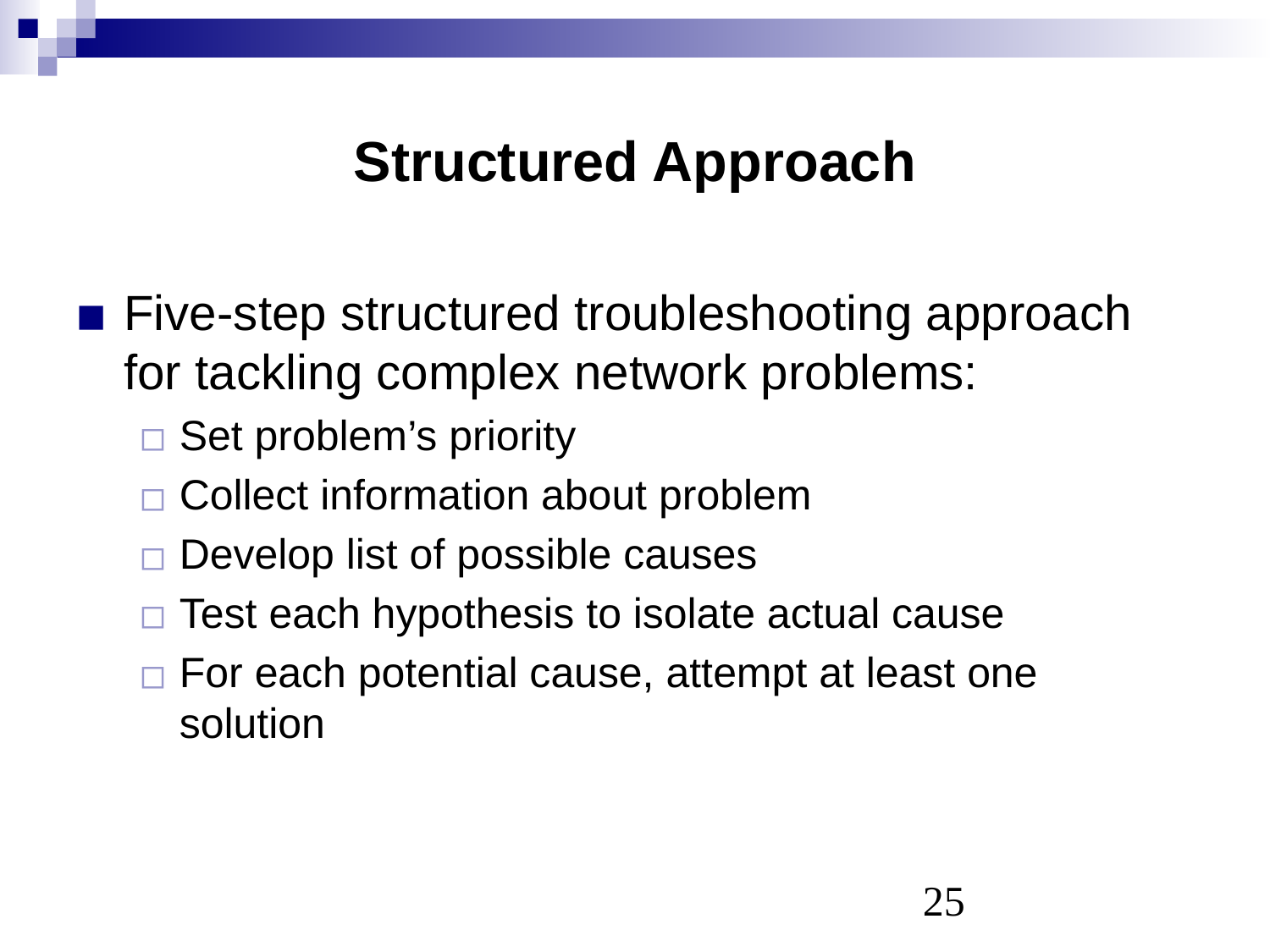

# Structured Approach
Five-step structured troubleshooting approach for tackling complex network problems:
Set problem’s priority
Collect information about problem
Develop list of possible causes
Test each hypothesis to isolate actual cause
For each potential cause, attempt at least one solution
25